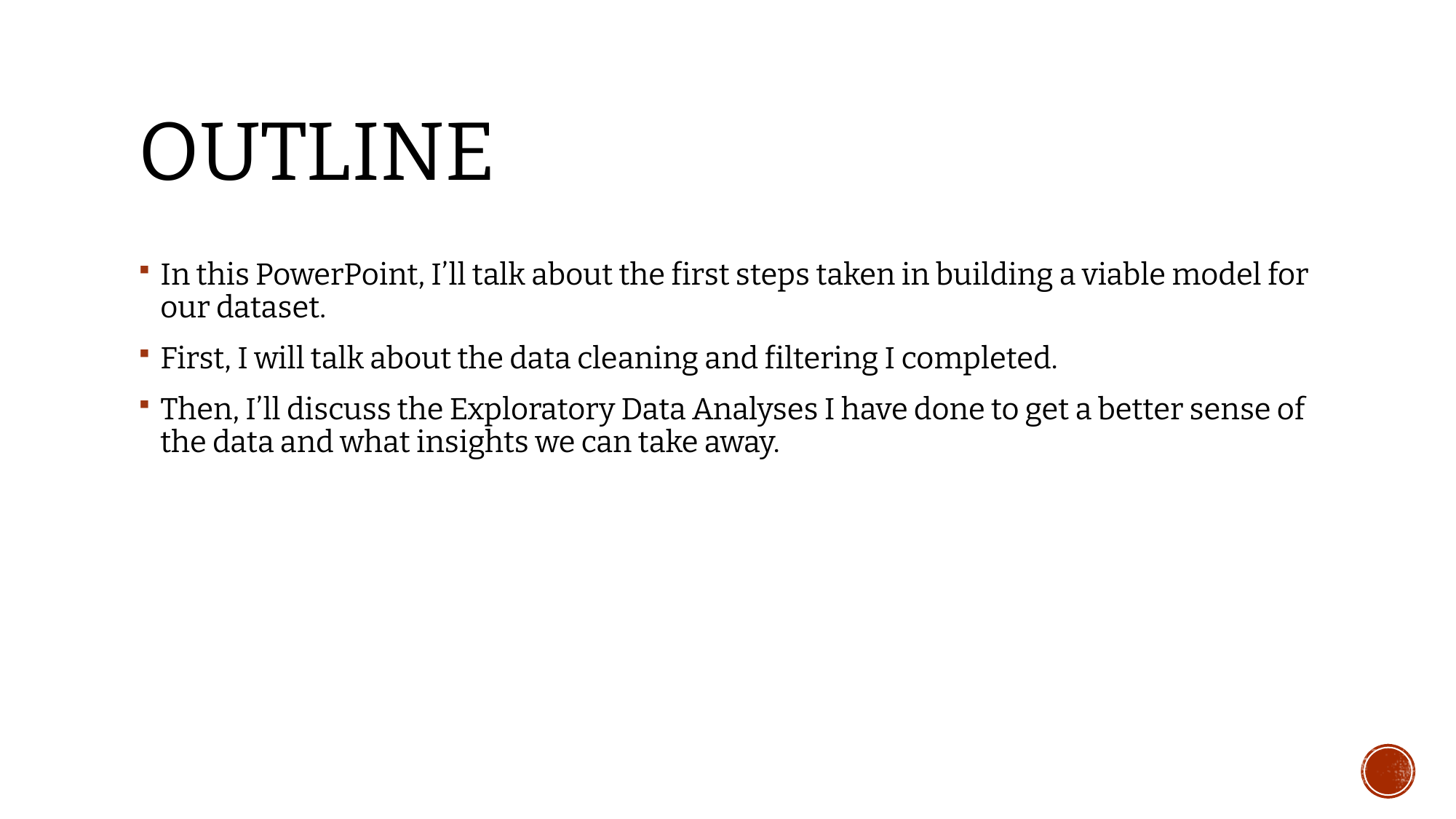

# OUTLINE
In this PowerPoint, I’ll talk about the first steps taken in building a viable model for our dataset.
First, I will talk about the data cleaning and filtering I completed.
Then, I’ll discuss the Exploratory Data Analyses I have done to get a better sense of the data and what insights we can take away.